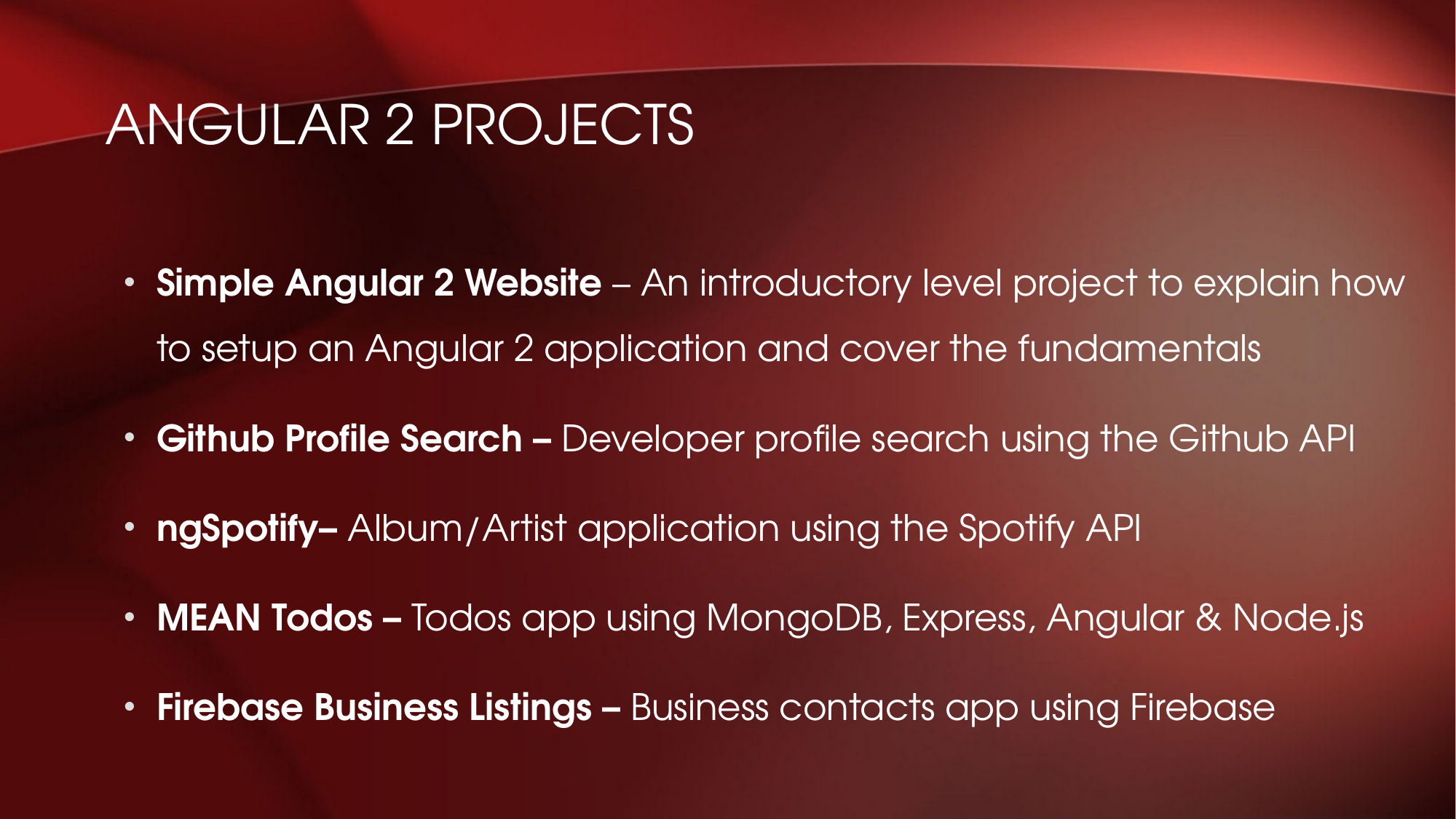

# Angular 2 Projects
Simple Angular 2 Website – An introductory level project to explain how to setup an Angular 2 application and cover the fundamentals
Github Profile Search – Developer profile search using the Github API
ngSpotify– Album/Artist application using the Spotify API
MEAN Todos – Todos app using MongoDB, Express, Angular & Node.js
Firebase Business Listings – Business contacts app using Firebase